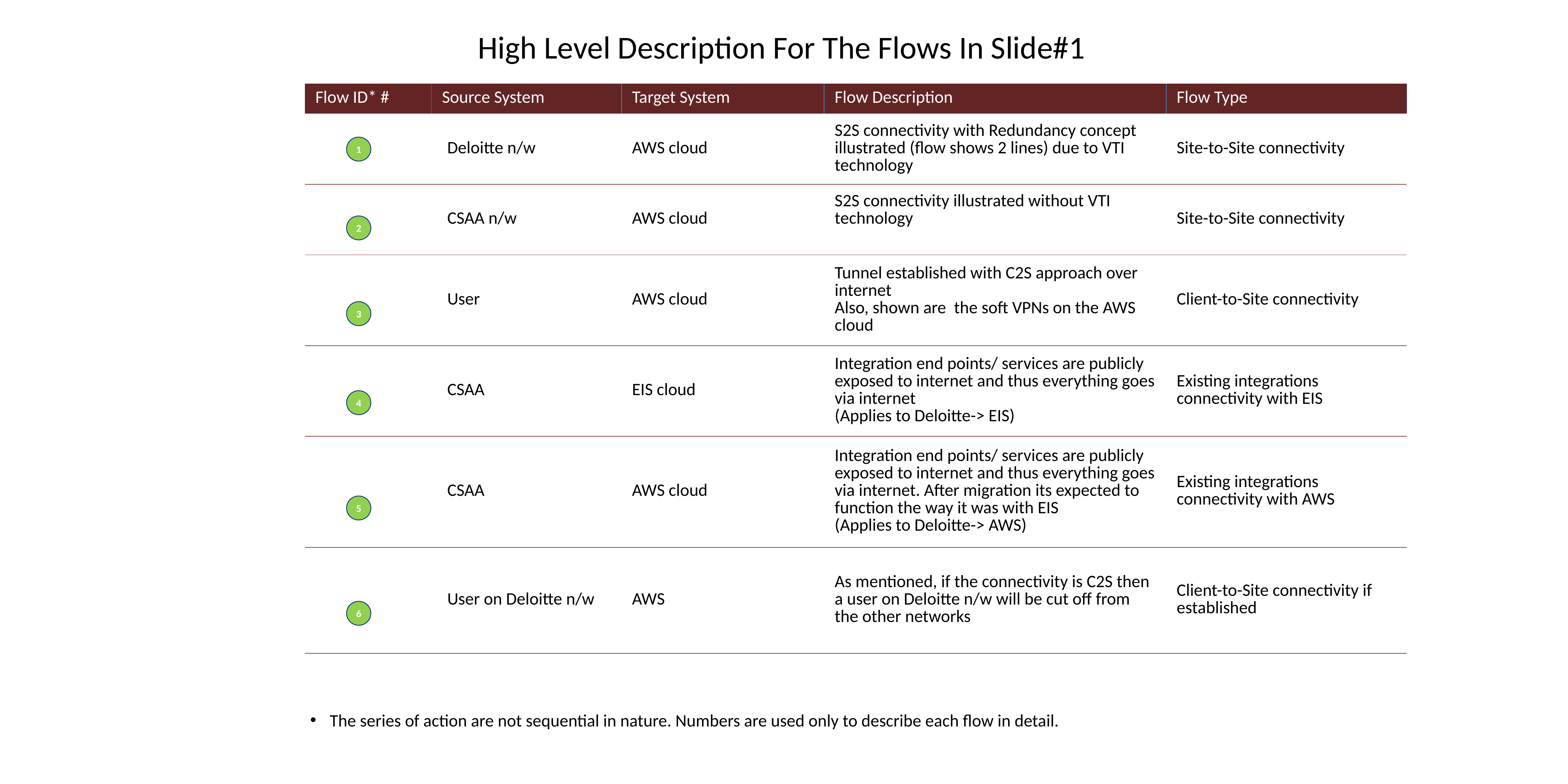

# High Level Description For The Flows In Slide#1
| Flow ID\* # | Source System | Target System | Flow Description | Flow Type |
| --- | --- | --- | --- | --- |
|  | Deloitte n/w | AWS cloud | S2S connectivity with Redundancy concept illustrated (flow shows 2 lines) due to VTI technology | Site-to-Site connectivity |
|  | CSAA n/w | AWS cloud | S2S connectivity illustrated without VTI technology | Site-to-Site connectivity |
|  | User | AWS cloud | Tunnel established with C2S approach over internet Also, shown are the soft VPNs on the AWS cloud | Client-to-Site connectivity |
|  | CSAA | EIS cloud | Integration end points/ services are publicly exposed to internet and thus everything goes via internet (Applies to Deloitte-> EIS) | Existing integrations connectivity with EIS |
|  | CSAA | AWS cloud | Integration end points/ services are publicly exposed to internet and thus everything goes via internet. After migration its expected to function the way it was with EIS (Applies to Deloitte-> AWS) | Existing integrations connectivity with AWS |
|  | User on Deloitte n/w | AWS | As mentioned, if the connectivity is C2S then a user on Deloitte n/w will be cut off from the other networks | Client-to-Site connectivity if established |
1
2
3
4
5

The series of action are not sequential in nature. Numbers are used only to describe each flow in detail.
6